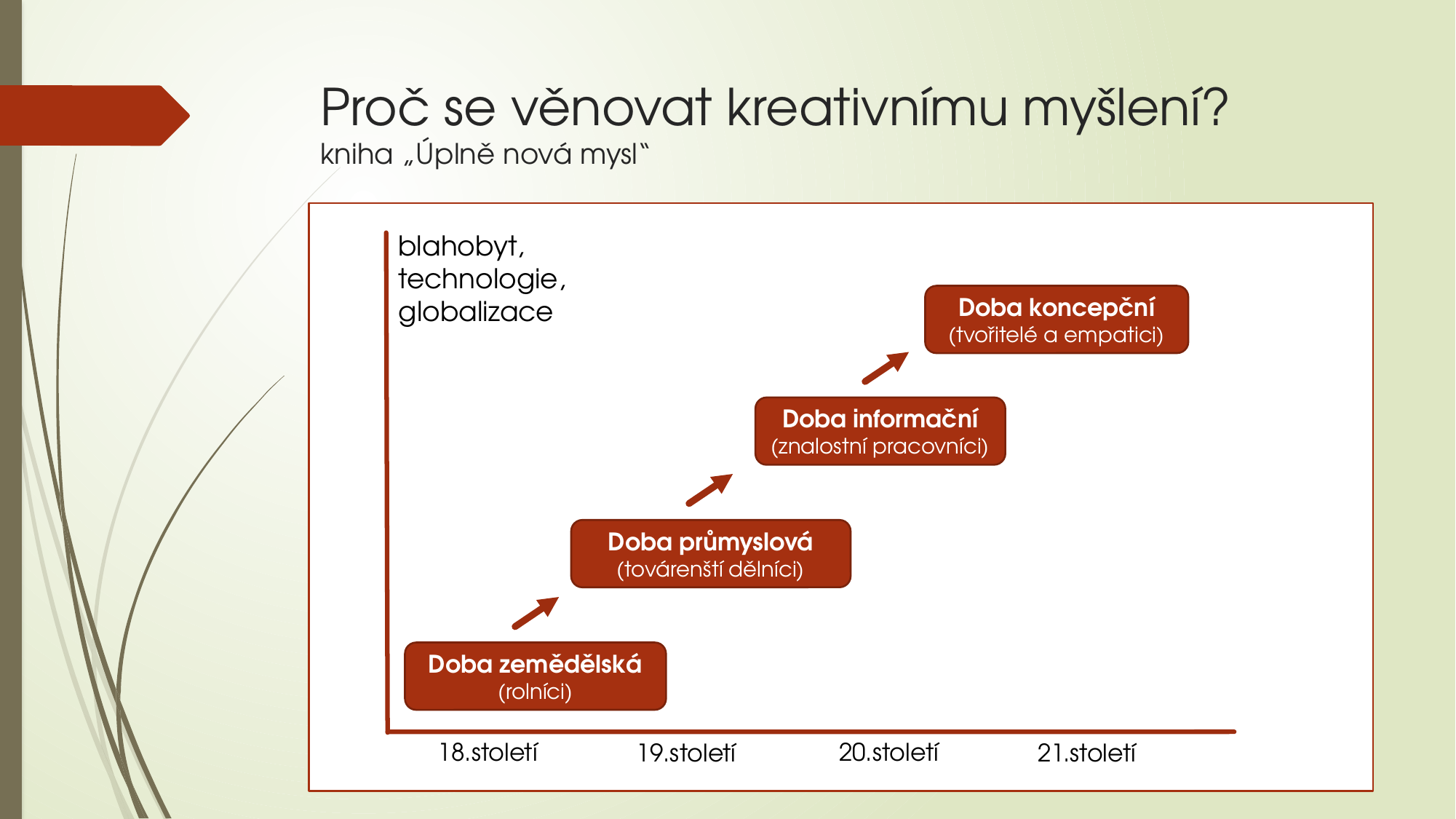

# Proč se věnovat kreativnímu myšlení? kniha „Úplně nová mysl“

blahobyt,
technologie,
globalizace
Doba koncepční
(tvořitelé a empatici)
Doba informační
(znalostní pracovníci)
Doba průmyslová
(továrenští dělníci)
Doba zemědělská
(rolníci)
18.století
20.století
19.století
21.století